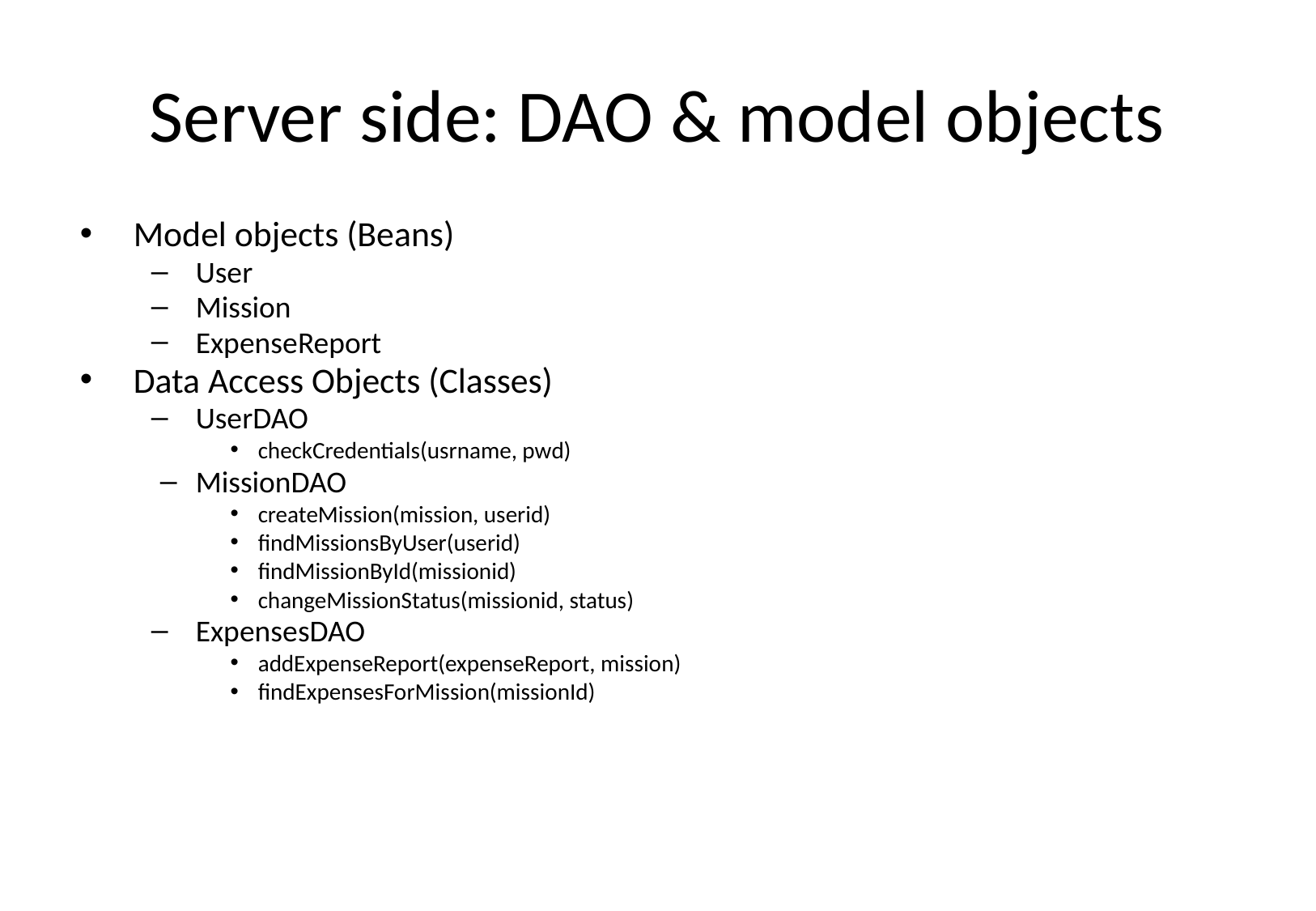

# Server side: DAO & model objects
Model objects (Beans)
User
Mission
ExpenseReport
Data Access Objects (Classes)
UserDAO
checkCredentials(usrname, pwd)
MissionDAO
createMission(mission, userid)
findMissionsByUser(userid)
findMissionById(missionid)
changeMissionStatus(missionid, status)
ExpensesDAO
addExpenseReport(expenseReport, mission)
findExpensesForMission(missionId)